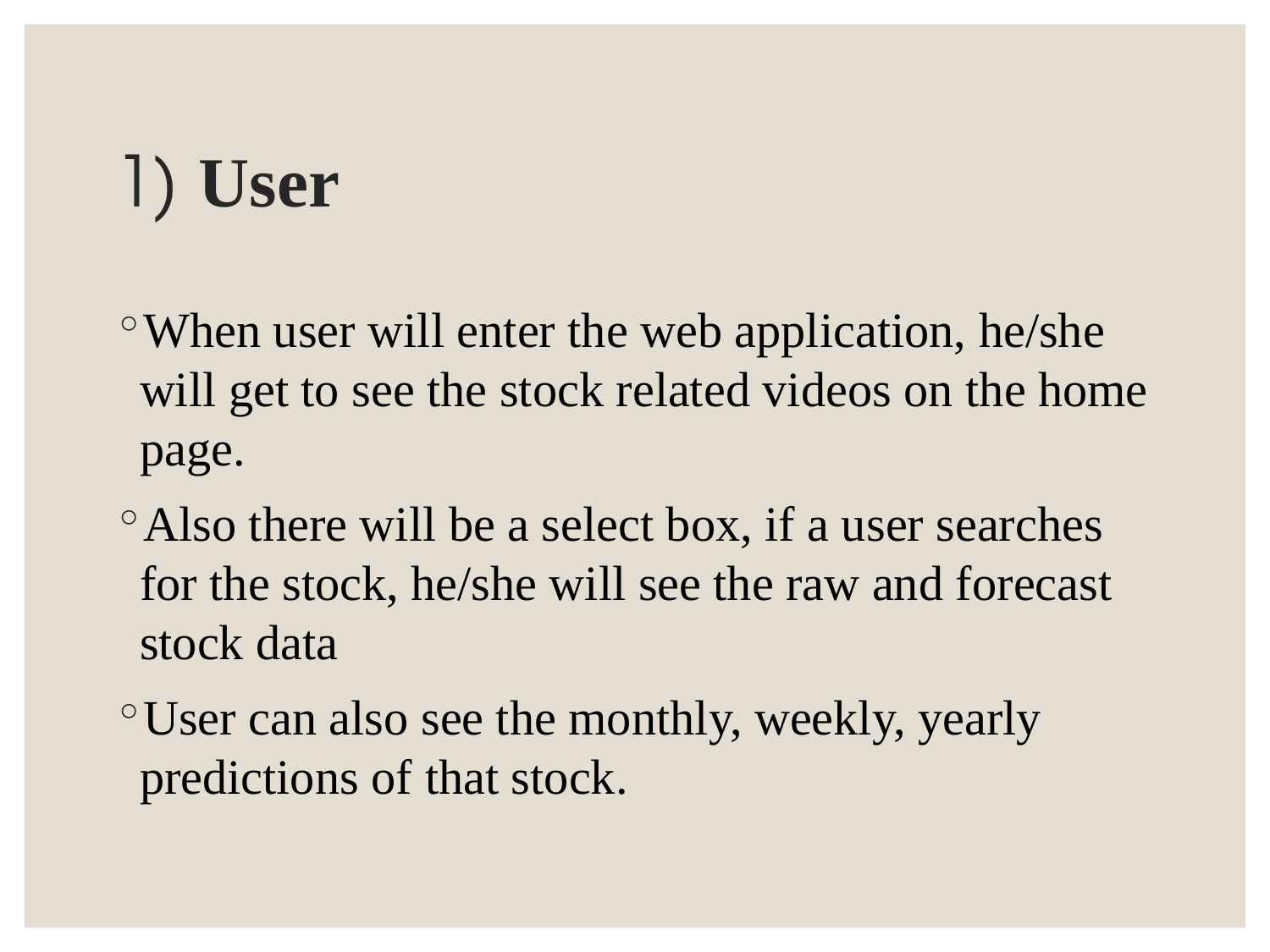

# 1) User
When user will enter the web application, he/she will get to see the stock related videos on the home page.
Also there will be a select box, if a user searches for the stock, he/she will see the raw and forecast stock data
User can also see the monthly, weekly, yearly predictions of that stock.